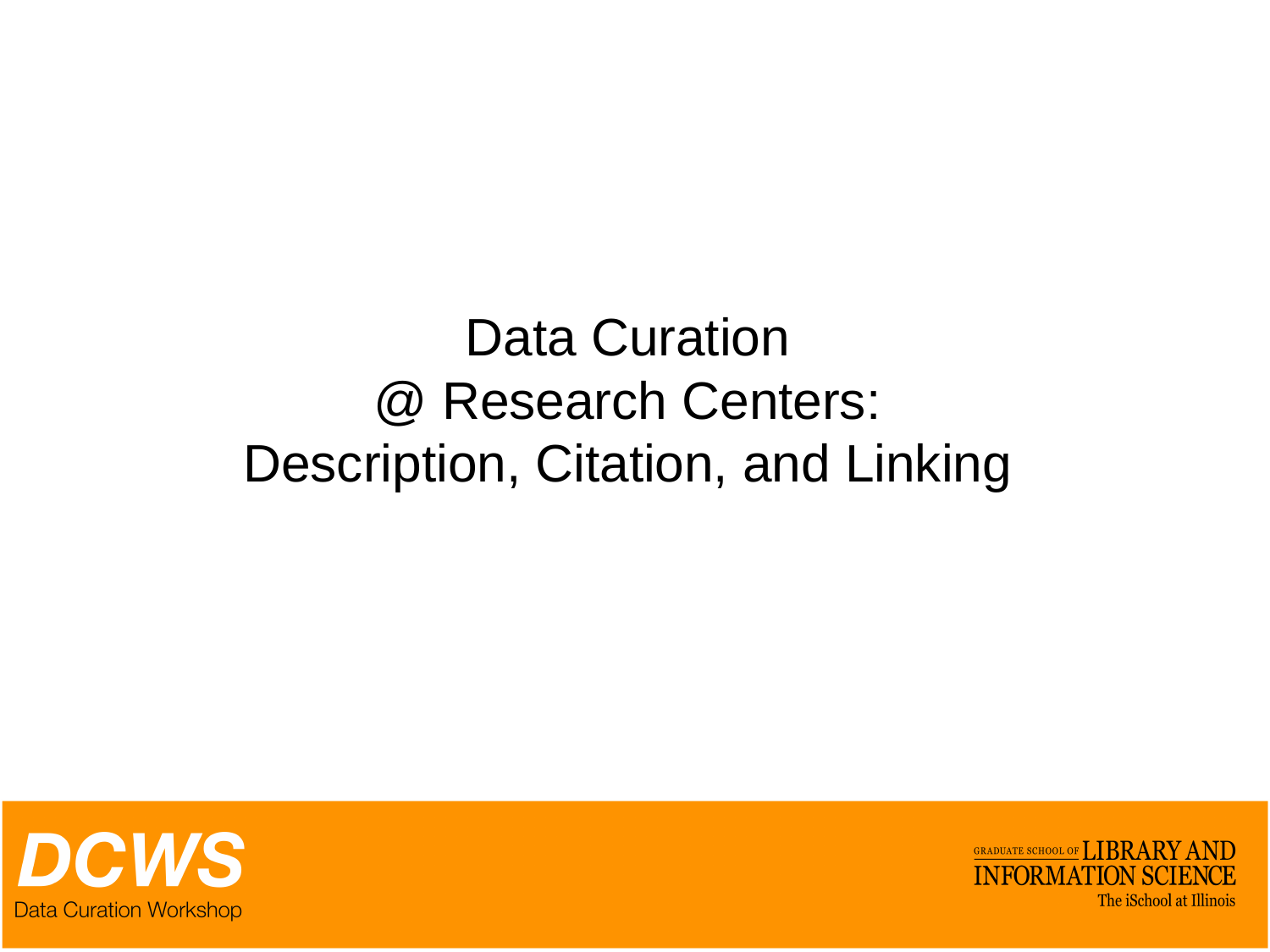

# Data Curation @ Research Centers: Description, Citation, and Linking